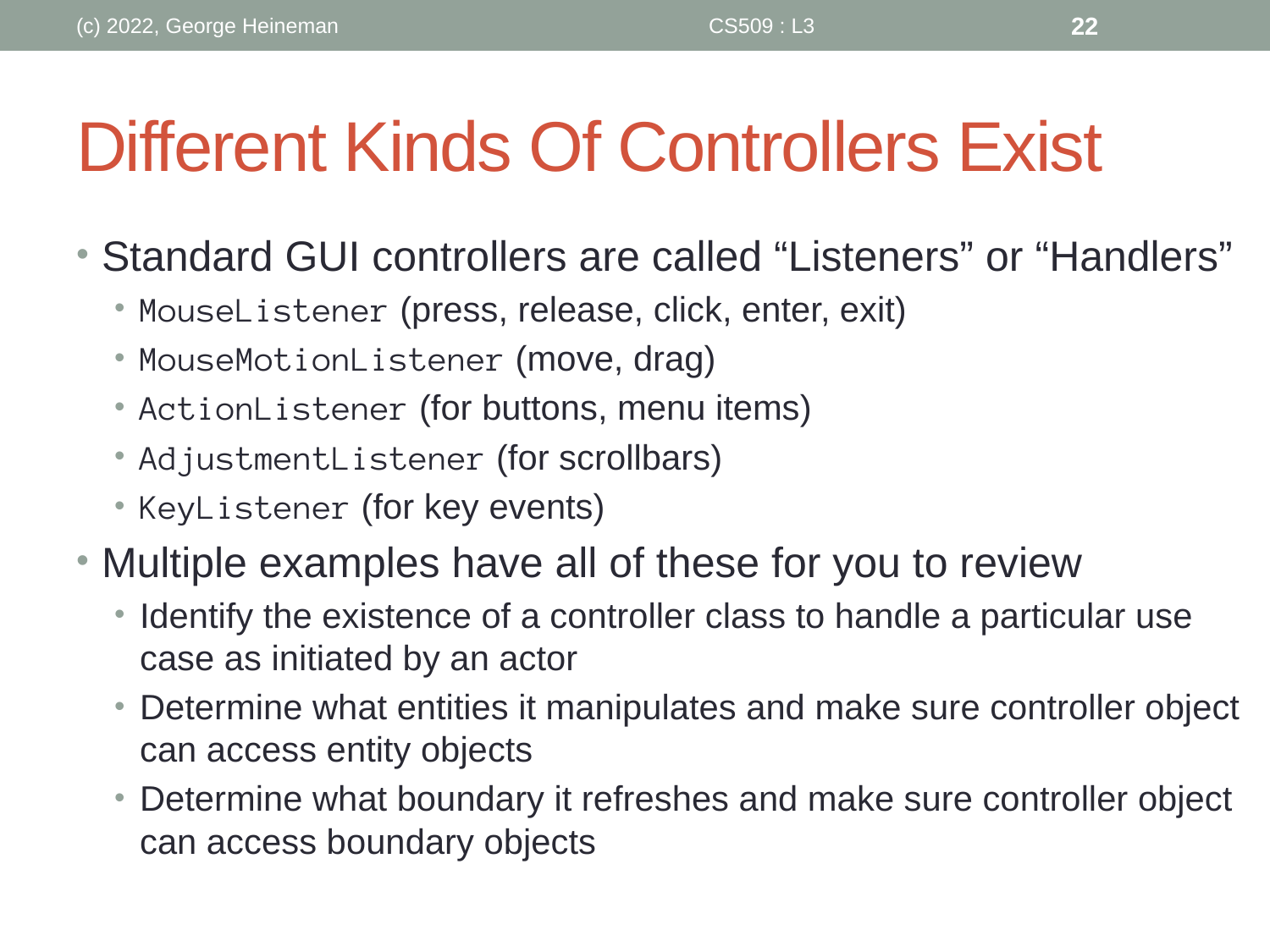

(c) 2022, George Heineman
CS509 : L3
22
# Different Kinds Of Controllers Exist
Standard GUI controllers are called “Listeners” or “Handlers”
MouseListener (press, release, click, enter, exit)
MouseMotionListener (move, drag)
ActionListener (for buttons, menu items)
AdjustmentListener (for scrollbars)
KeyListener (for key events)
Multiple examples have all of these for you to review
Identify the existence of a controller class to handle a particular use case as initiated by an actor
Determine what entities it manipulates and make sure controller object can access entity objects
Determine what boundary it refreshes and make sure controller object can access boundary objects